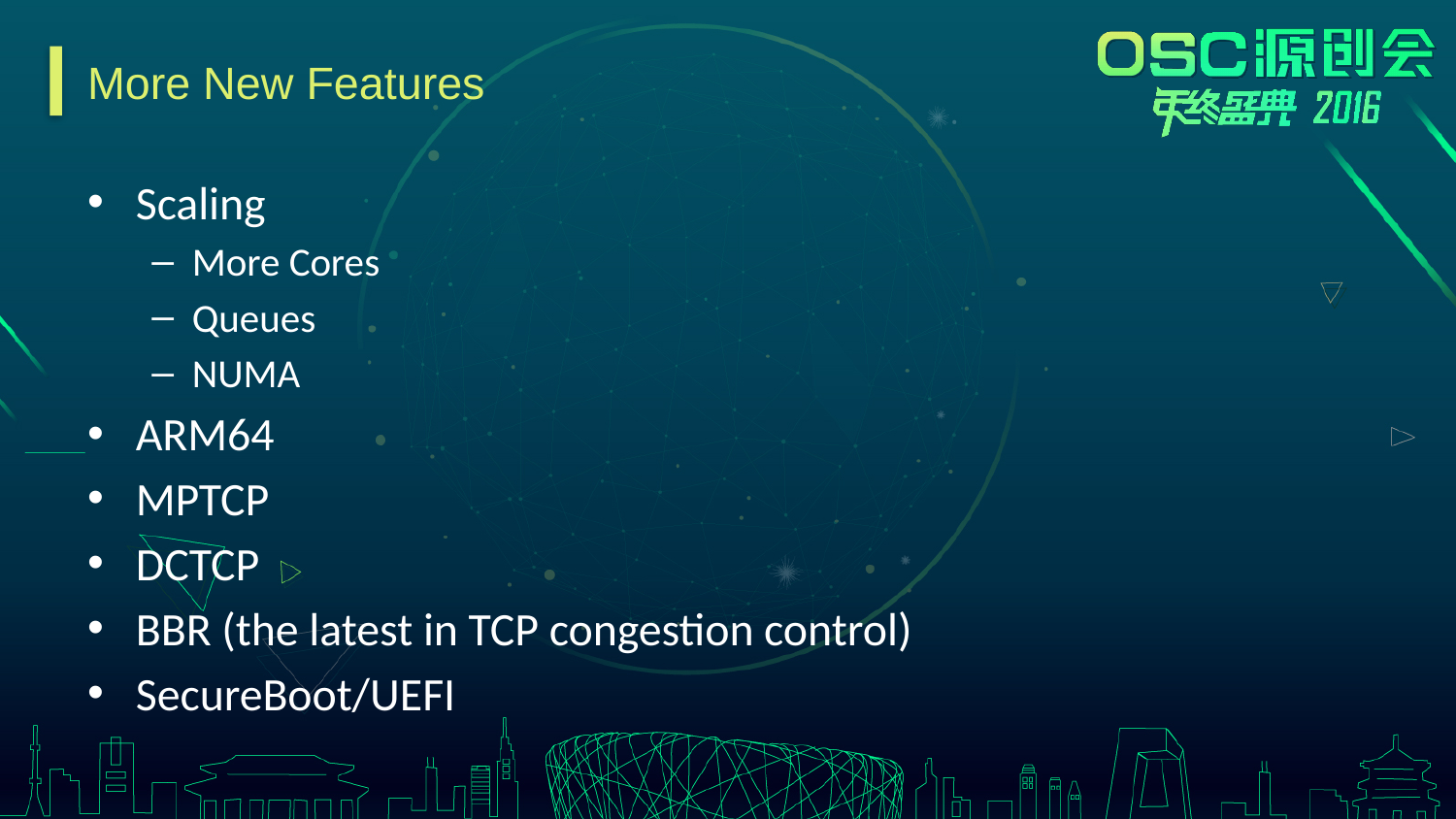

# More New Features
Scaling
More Cores
Queues
NUMA
ARM64
MPTCP
DCTCP
BBR (the latest in TCP congestion control)
SecureBoot/UEFI